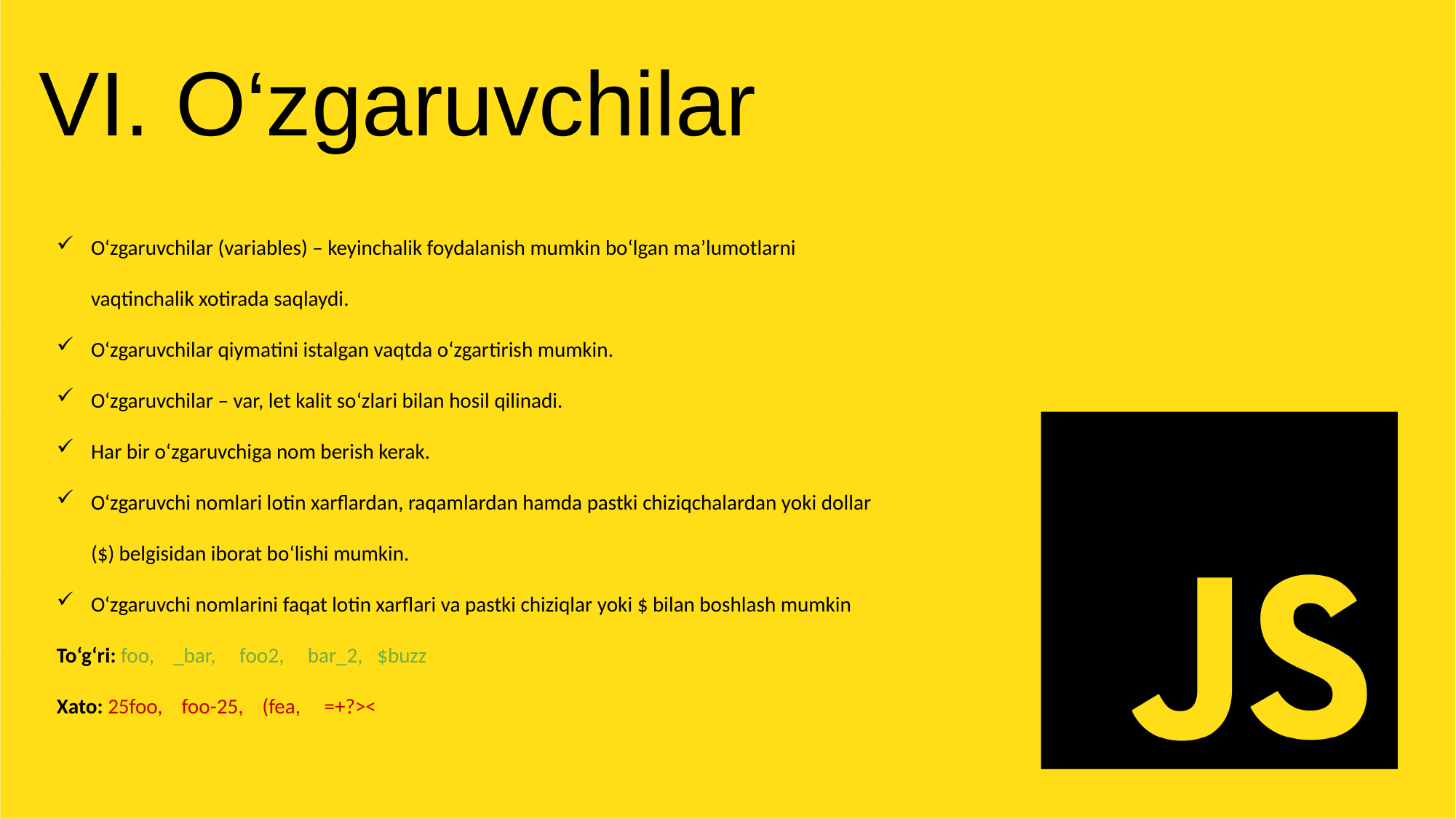

VI. O‘zgaruvchilar
O‘zgaruvchilar (variables) – keyinchalik foydalanish mumkin bo‘lgan ma’lumotlarni vaqtinchalik xotirada saqlaydi.
O‘zgaruvchilar qiymatini istalgan vaqtda o‘zgartirish mumkin.
O‘zgaruvchilar – var, let kalit so‘zlari bilan hosil qilinadi.
Har bir o‘zgaruvchiga nom berish kerak.
O‘zgaruvchi nomlari lotin xarflardan, raqamlardan hamda pastki chiziqchalardan yoki dollar ($) belgisidan iborat bo‘lishi mumkin.
O‘zgaruvchi nomlarini faqat lotin xarflari va pastki chiziqlar yoki $ bilan boshlash mumkin
To‘g‘ri: foo,    _bar,     foo2,     bar_2,   $buzz
Xato: 25foo,    foo-25,    (fea,     =+?><